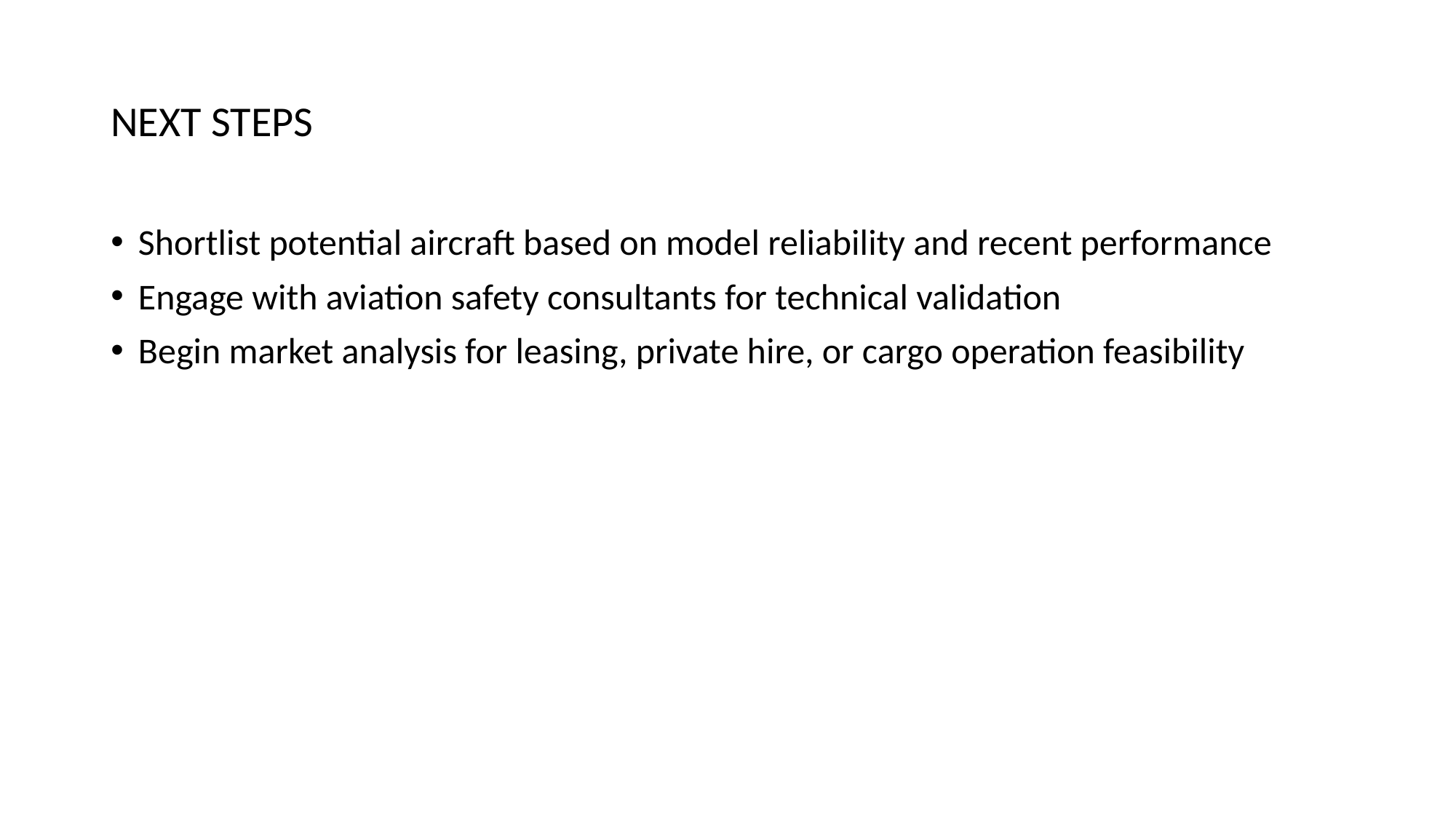

# NEXT STEPS
Shortlist potential aircraft based on model reliability and recent performance
Engage with aviation safety consultants for technical validation
Begin market analysis for leasing, private hire, or cargo operation feasibility